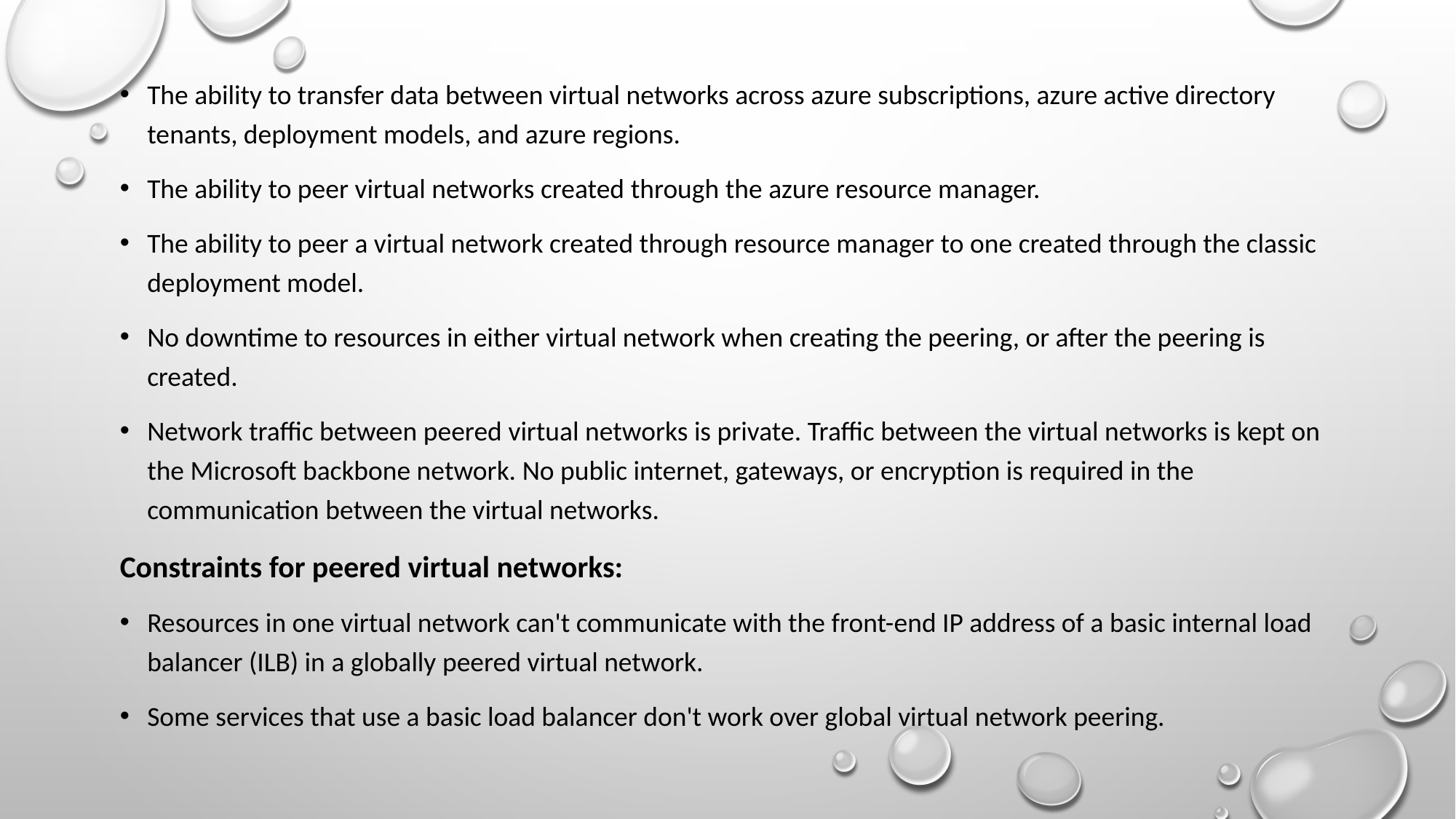

The ability to transfer data between virtual networks across azure subscriptions, azure active directory tenants, deployment models, and azure regions.
The ability to peer virtual networks created through the azure resource manager.
The ability to peer a virtual network created through resource manager to one created through the classic deployment model.
No downtime to resources in either virtual network when creating the peering, or after the peering is created.
Network traffic between peered virtual networks is private. Traffic between the virtual networks is kept on the Microsoft backbone network. No public internet, gateways, or encryption is required in the communication between the virtual networks.
Constraints for peered virtual networks:
Resources in one virtual network can't communicate with the front-end IP address of a basic internal load balancer (ILB) in a globally peered virtual network.
Some services that use a basic load balancer don't work over global virtual network peering.